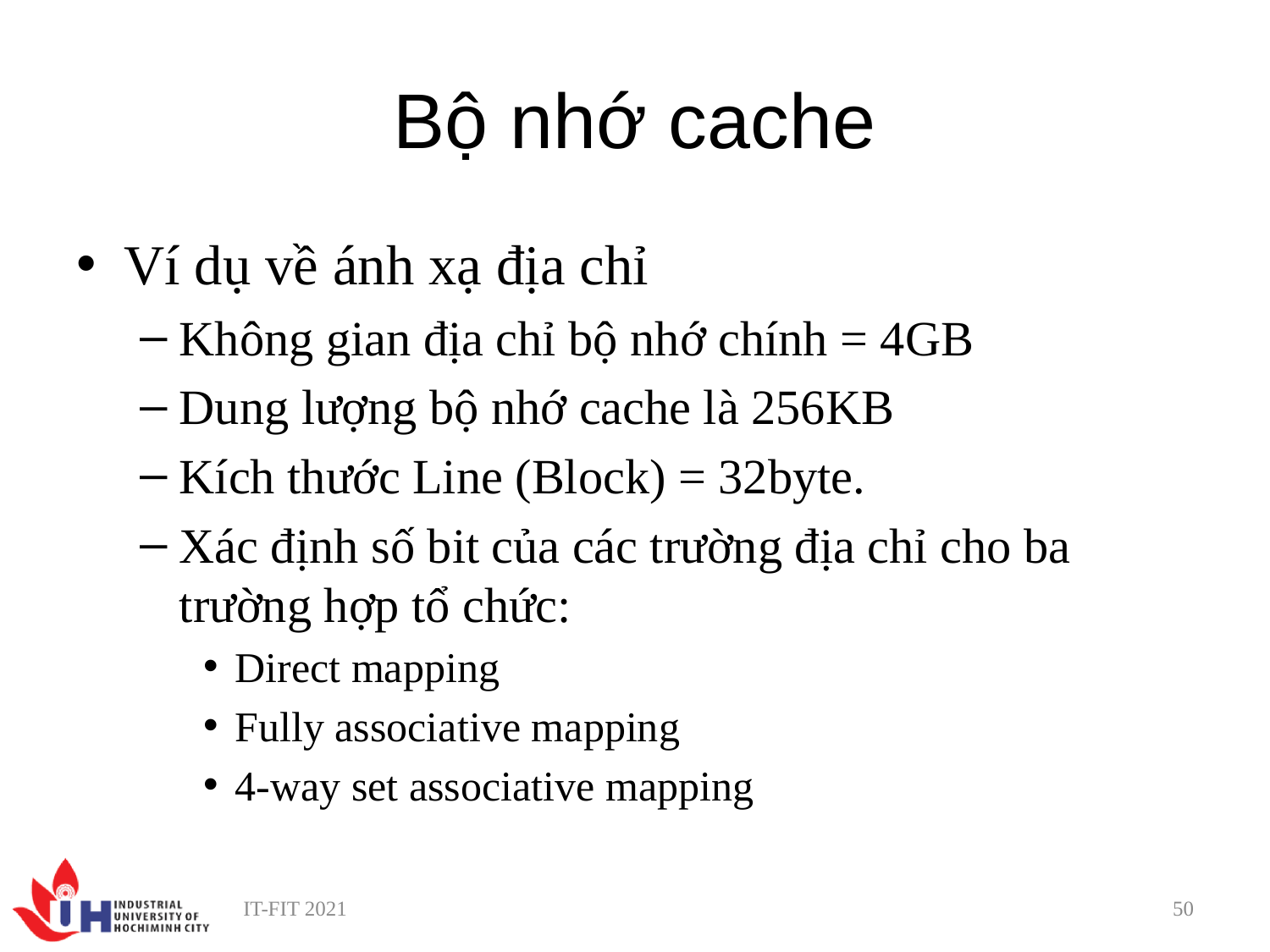

# Bộ nhớ cache
Ví dụ về ánh xạ địa chỉ
Không gian địa chỉ bộ nhớ chính = 4GB
Dung lượng bộ nhớ cache là 256KB
Kích thước Line (Block) = 32byte.
Xác định số bit của các trường địa chỉ cho ba trường hợp tổ chức:
Direct mapping
Fully associative mapping
4-way set associative mapping
IT-FIT 2021
50